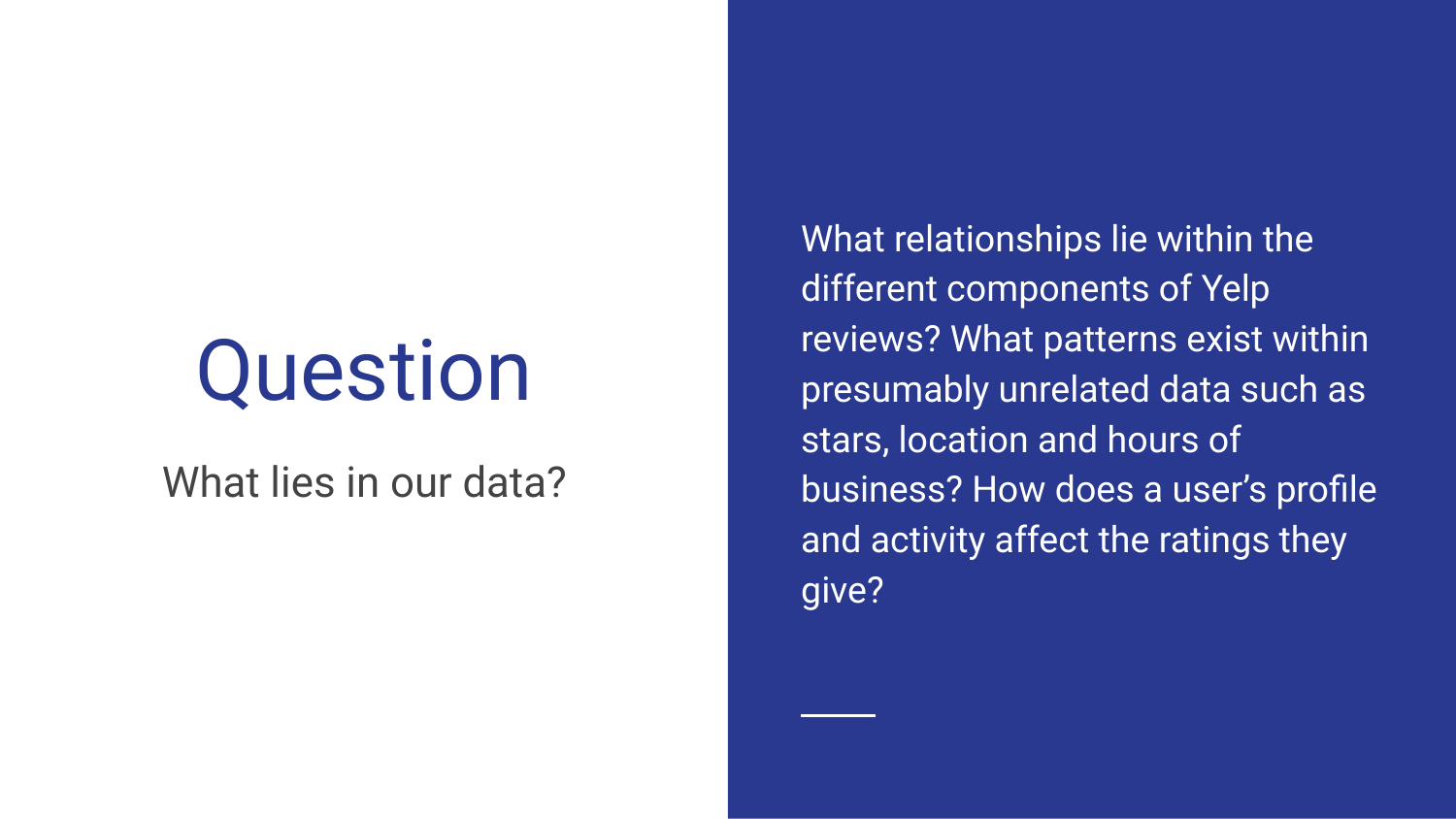

What relationships lie within the different components of Yelp reviews? What patterns exist within presumably unrelated data such as stars, location and hours of business? How does a user’s profile and activity affect the ratings they give?
# Question
What lies in our data?